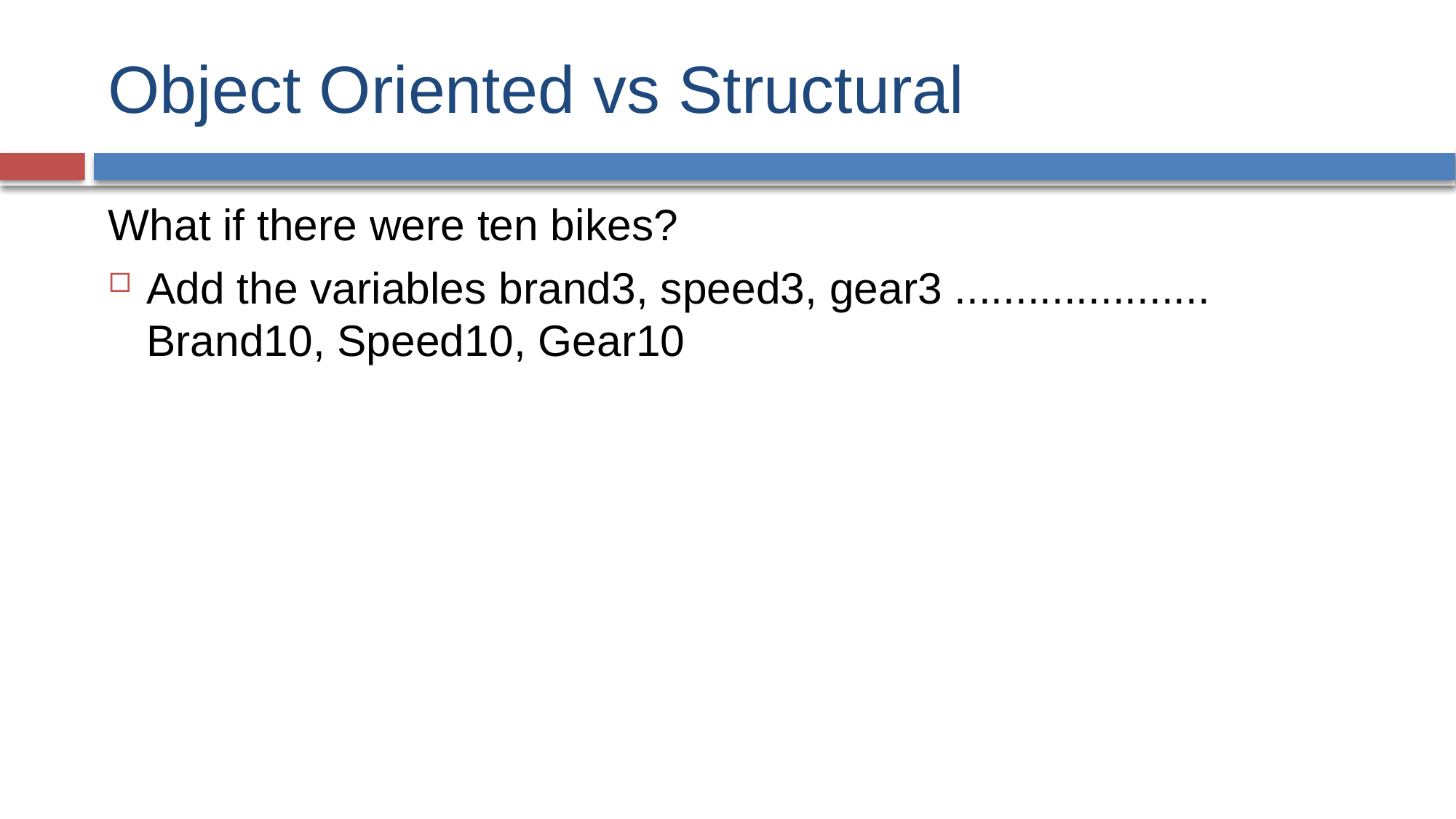

# Object Oriented vs Structural
What if there were ten bikes?
Add the variables brand3, speed3, gear3 ..................... Brand10, Speed10, Gear10